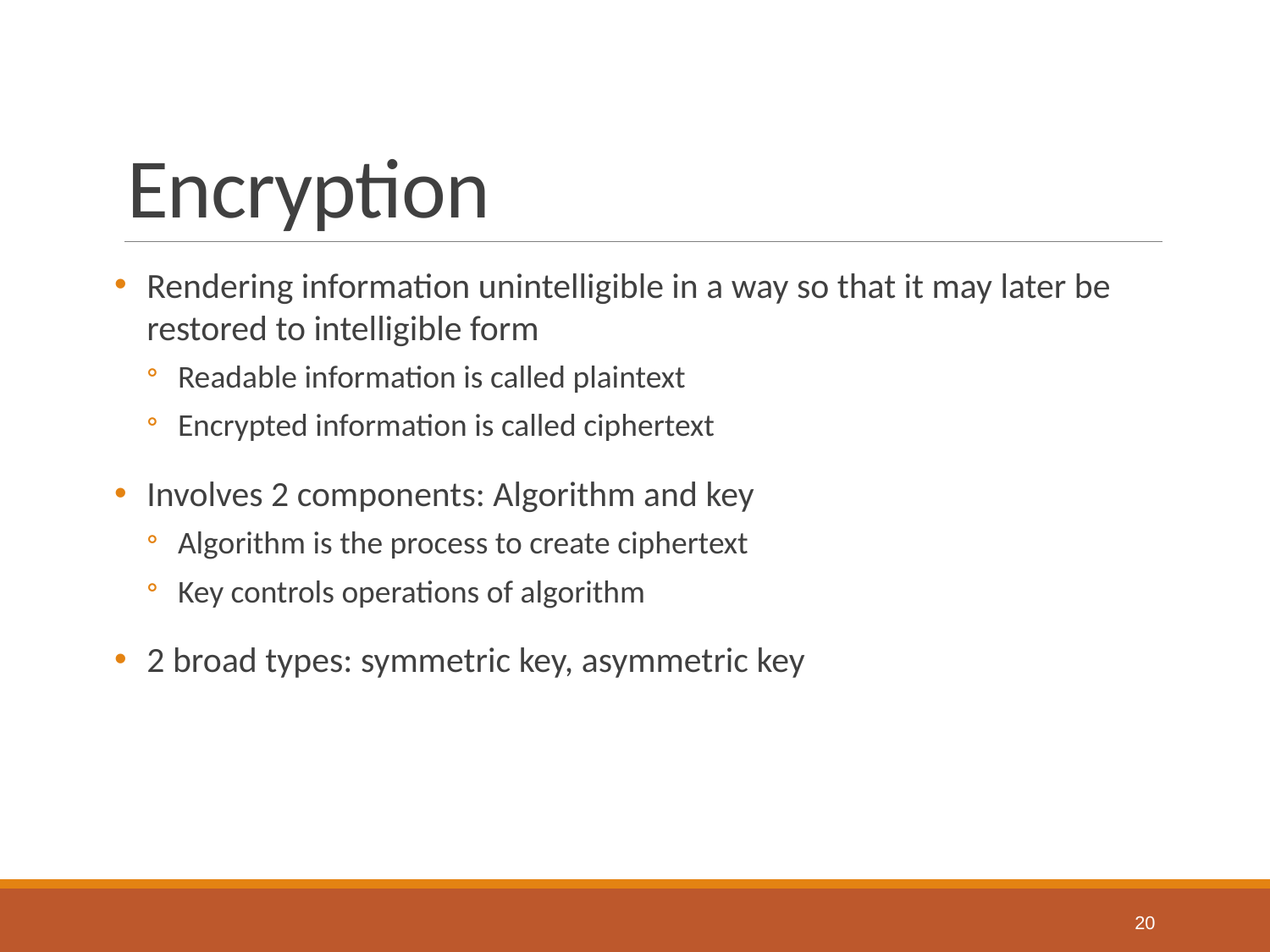

# Encryption
Rendering information unintelligible in a way so that it may later be restored to intelligible form
Readable information is called plaintext
Encrypted information is called ciphertext
Involves 2 components: Algorithm and key
Algorithm is the process to create ciphertext
Key controls operations of algorithm
2 broad types: symmetric key, asymmetric key

20